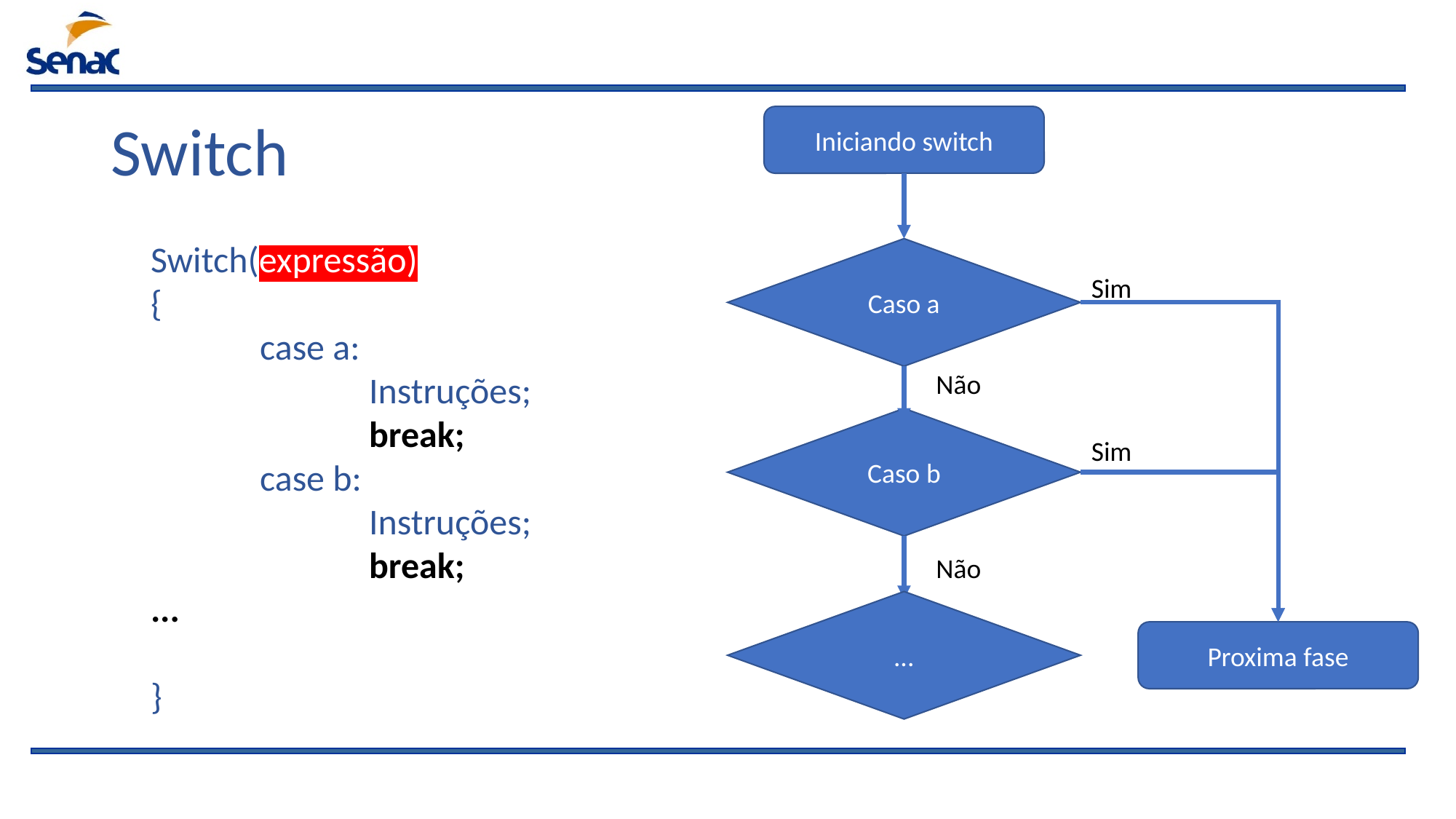

# Switch
Iniciando switch
Switch(expressão)
{
	case a:
		Instruções;
		break;
	case b:
		Instruções;
		break;
...

}

Caso a
Sim
Não
Caso b
Sim
Não
...
Proxima fase